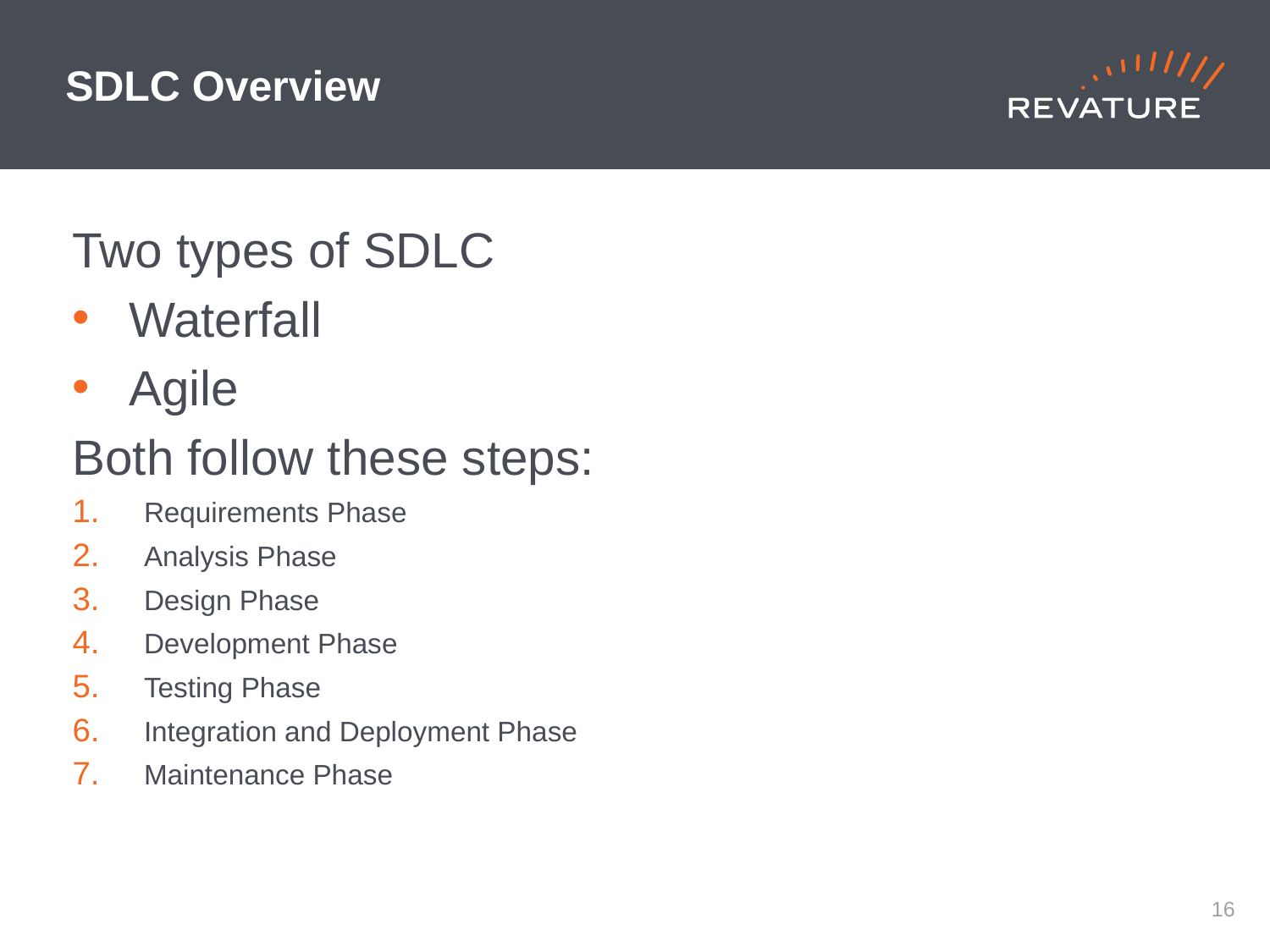

# SDLC Overview
Two types of SDLC
Waterfall
Agile
Both follow these steps:
Requirements Phase
Analysis Phase
Design Phase
Development Phase
Testing Phase
Integration and Deployment Phase
Maintenance Phase
16